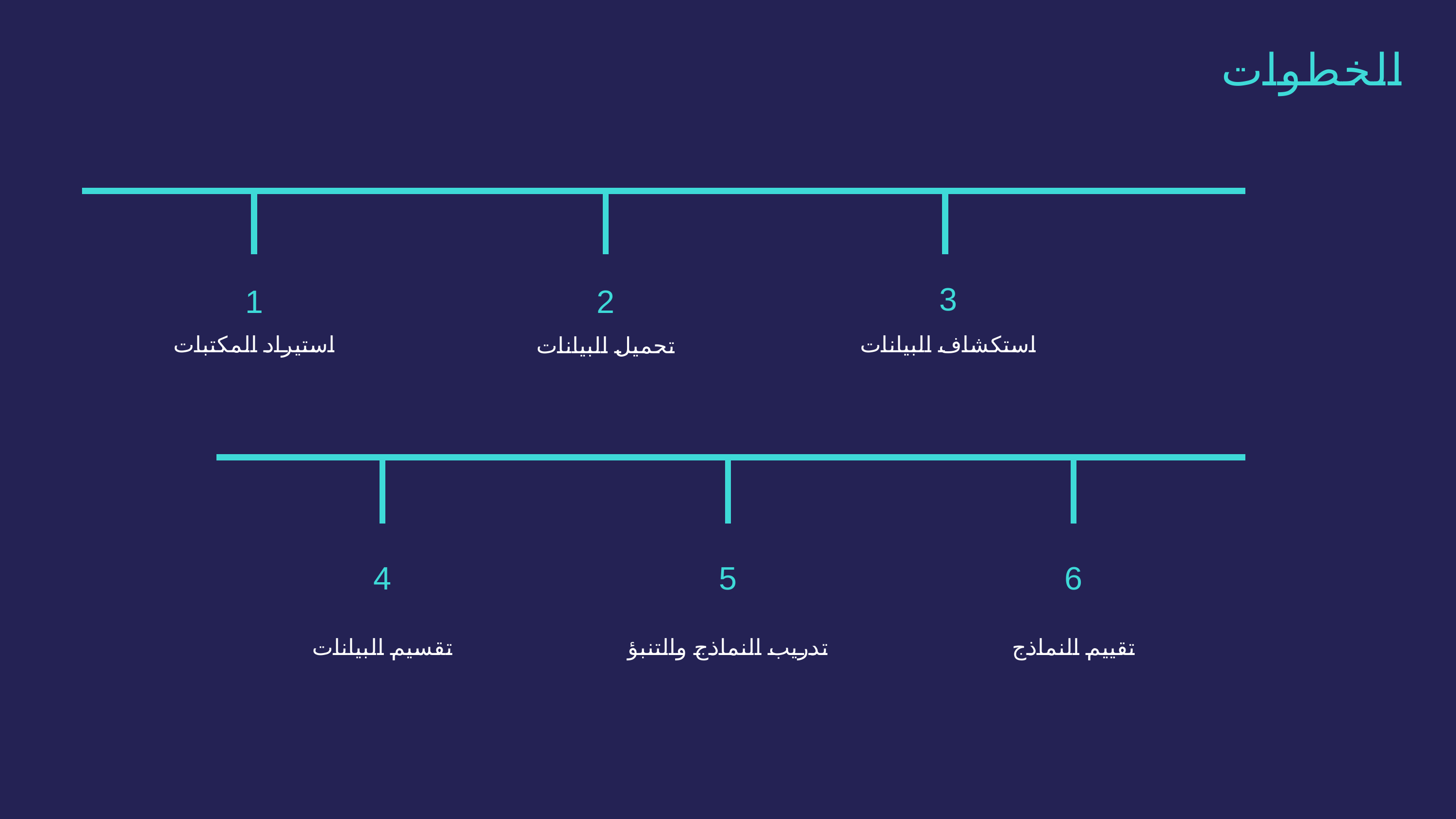

الخطوات

3
1
2
استيراد المكتبات
استكشاف البيانات
تحميل البيانات

4
5
6
تقسيم البيانات
تدريب النماذج والتنبؤ
تقييم النماذج